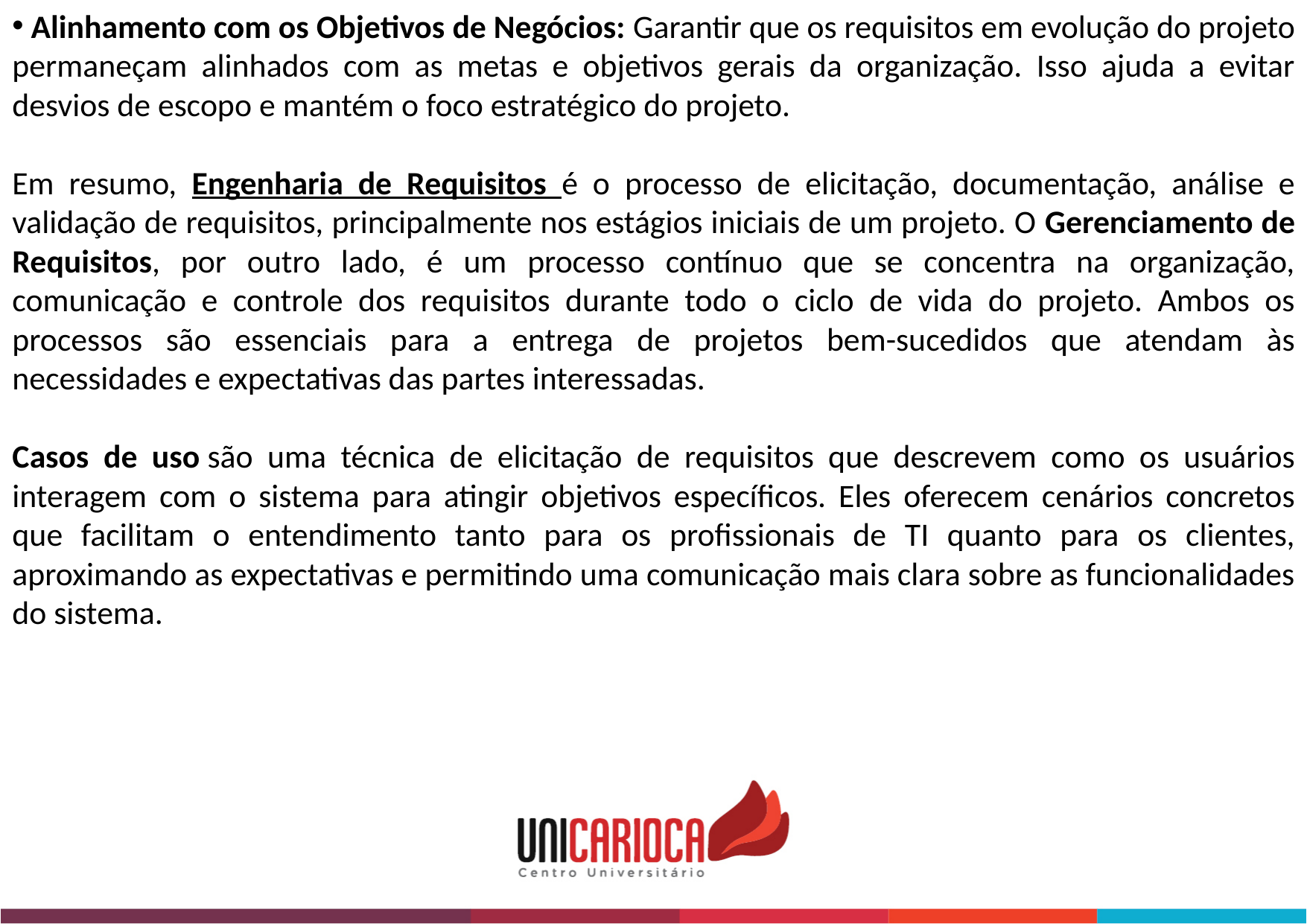

Alinhamento com os Objetivos de Negócios: Garantir que os requisitos em evolução do projeto permaneçam alinhados com as metas e objetivos gerais da organização. Isso ajuda a evitar desvios de escopo e mantém o foco estratégico do projeto.

Em resumo, Engenharia de Requisitos é o processo de elicitação, documentação, análise e validação de requisitos, principalmente nos estágios iniciais de um projeto. O Gerenciamento de Requisitos, por outro lado, é um processo contínuo que se concentra na organização, comunicação e controle dos requisitos durante todo o ciclo de vida do projeto. Ambos os processos são essenciais para a entrega de projetos bem-sucedidos que atendam às necessidades e expectativas das partes interessadas.

Casos de uso são uma técnica de elicitação de requisitos que descrevem como os usuários interagem com o sistema para atingir objetivos específicos. Eles oferecem cenários concretos que facilitam o entendimento tanto para os profissionais de TI quanto para os clientes, aproximando as expectativas e permitindo uma comunicação mais clara sobre as funcionalidades do sistema.